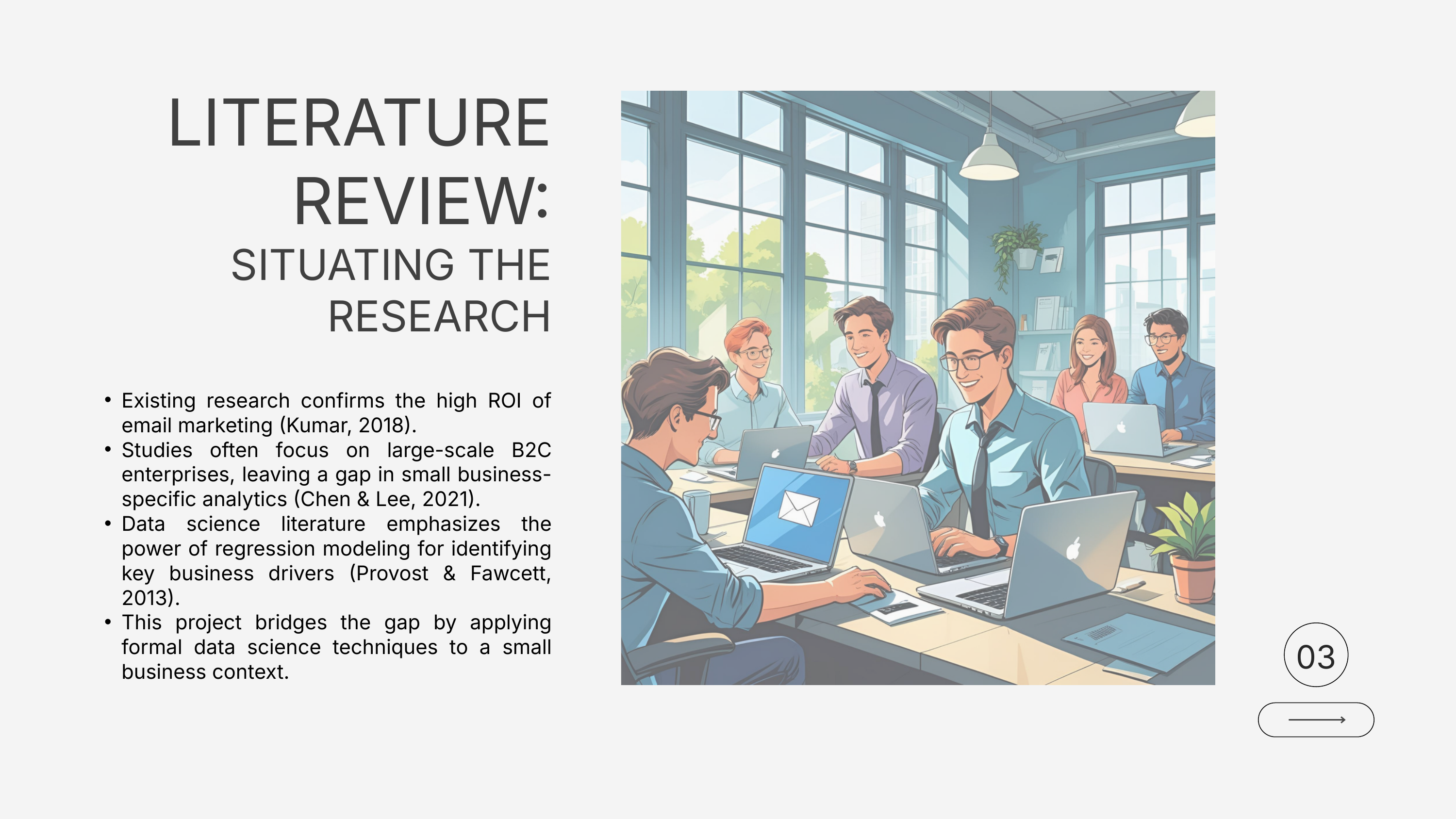

LITERATURE REVIEW:

SITUATING THE RESEARCH
Existing research confirms the high ROI of email marketing (Kumar, 2018).
Studies often focus on large-scale B2C enterprises, leaving a gap in small business-specific analytics (Chen & Lee, 2021).
Data science literature emphasizes the power of regression modeling for identifying key business drivers (Provost & Fawcett, 2013).
This project bridges the gap by applying formal data science techniques to a small business context.

03